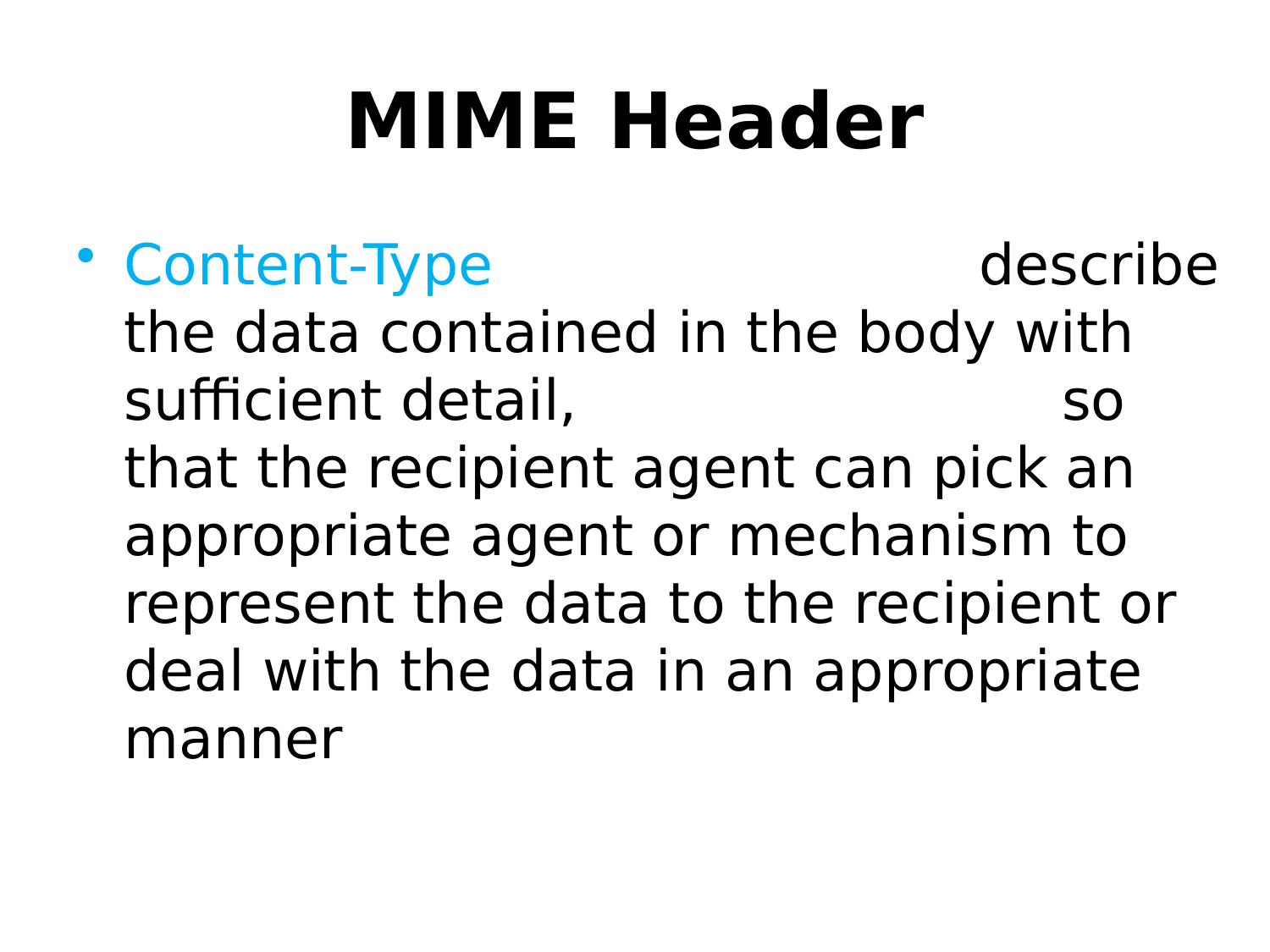

# MIME Header
Content-Type                           describe the data contained in the body with sufficient detail,                           so that the recipient agent can pick an appropriate agent or mechanism to represent the data to the recipient or deal with the data in an appropriate manner